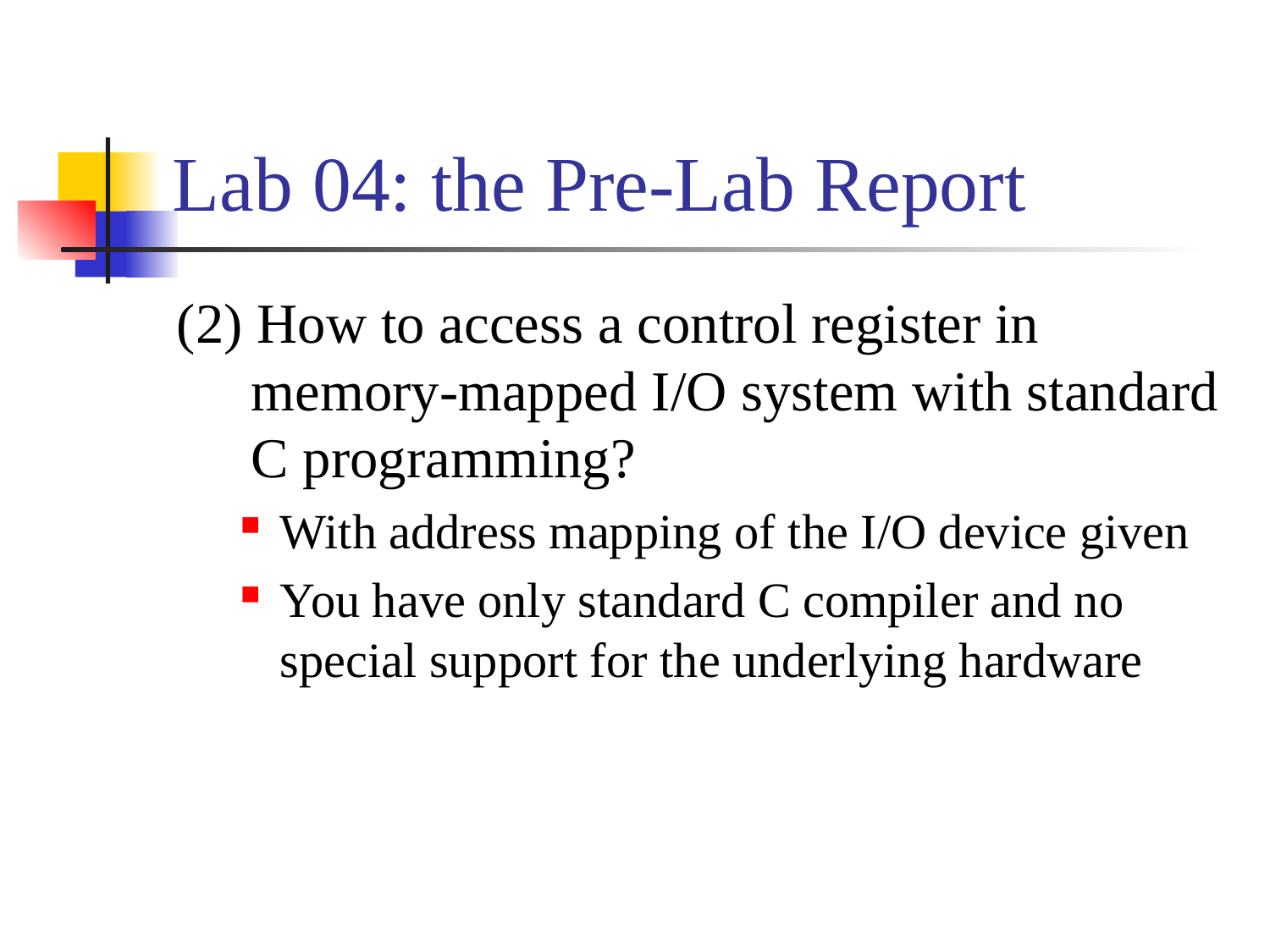

# Lab 04: the Pre-Lab Report
(2) How to access a control register in memory-mapped I/O system with standard C programming?
With address mapping of the I/O device given
You have only standard C compiler and no special support for the underlying hardware